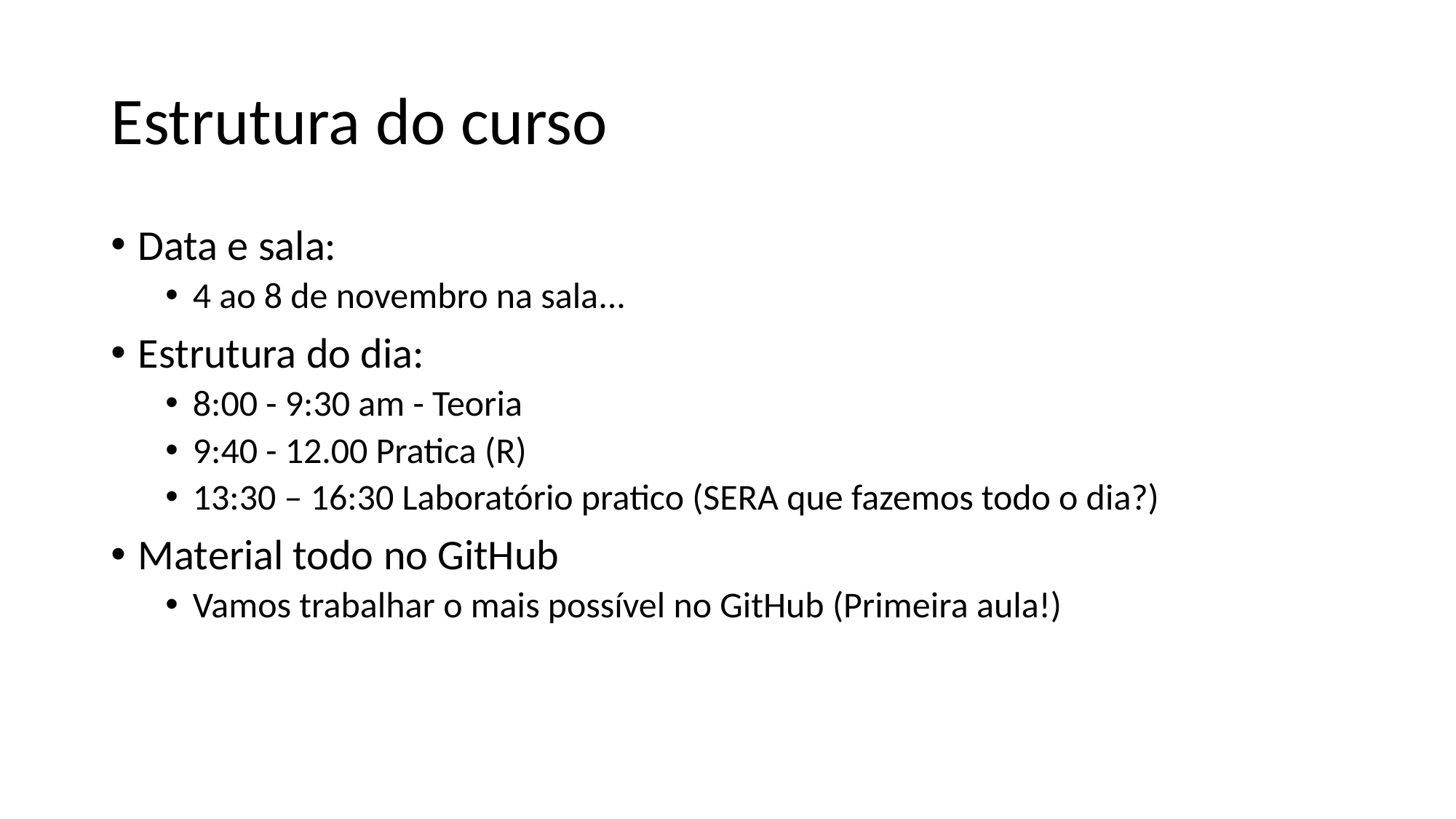

# Estrutura do curso
Data e sala:
4 ao 8 de novembro na sala...
Estrutura do dia:
8:00 - 9:30 am - Teoria
9:40 - 12.00 Pratica (R)
13:30 – 16:30 Laboratório pratico (SERA que fazemos todo o dia?)
Material todo no GitHub
Vamos trabalhar o mais possível no GitHub (Primeira aula!)